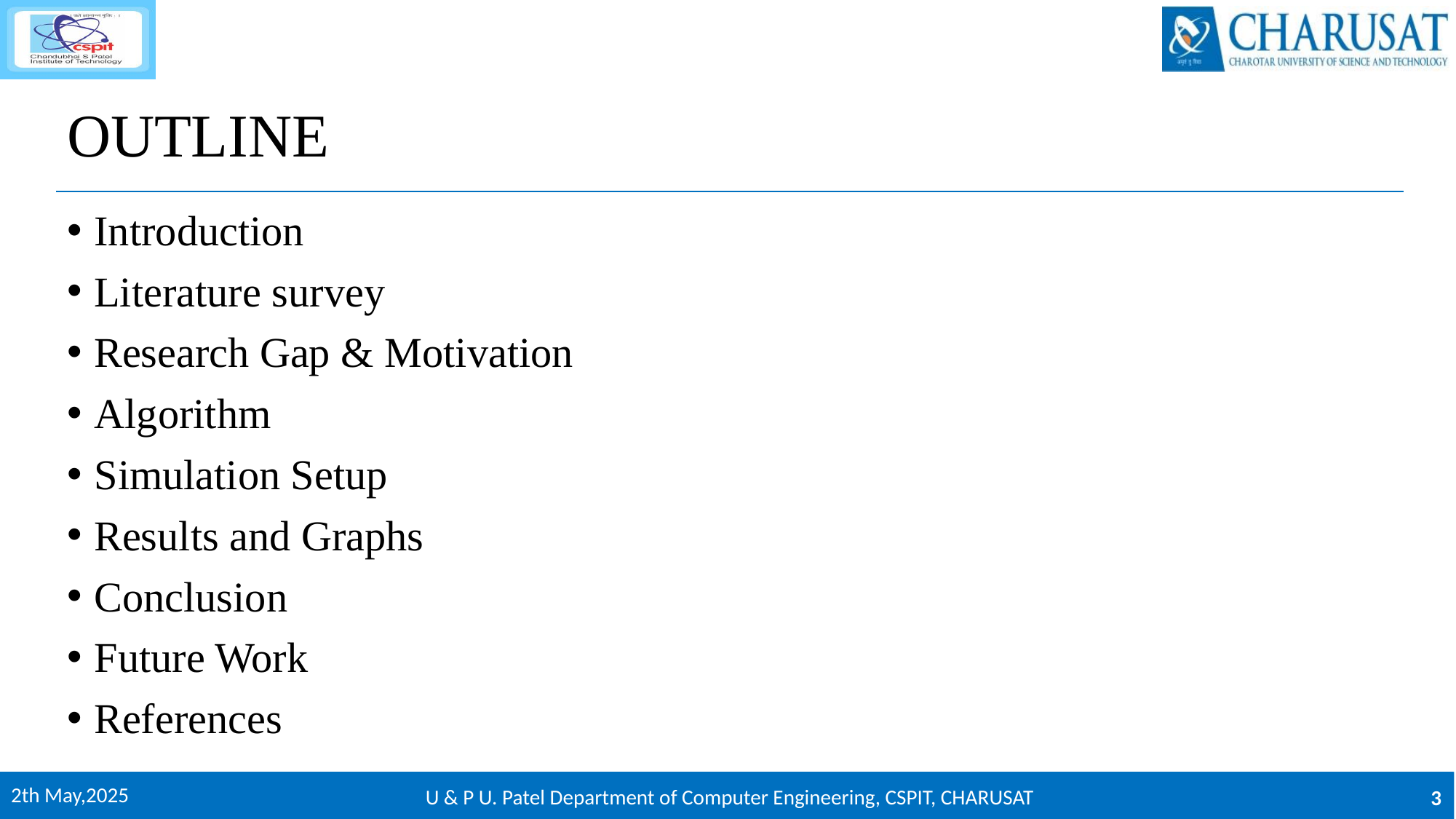

# OUTLINE
Introduction
Literature survey
Research Gap & Motivation
Algorithm
Simulation Setup
Results and Graphs
Conclusion
Future Work
References
2th May,2025
U & P U. Patel Department of Computer Engineering, CSPIT, CHARUSAT
3